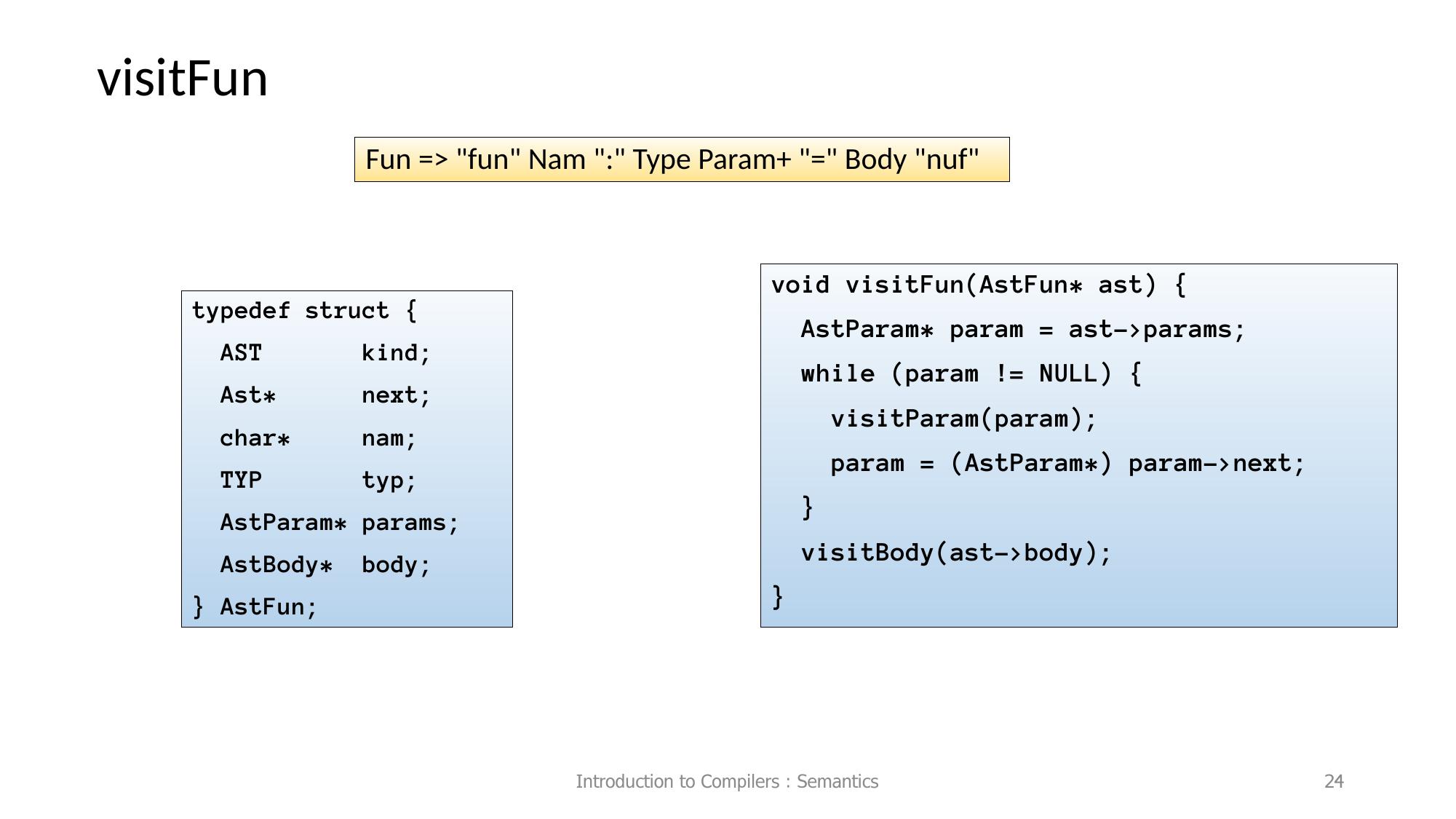

# visitFun
Fun => "fun" Nam ":" Type Param+ "=" Body "nuf"
void visitFun(AstFun* ast) {
  AstParam* param = ast->params;
  while (param != NULL) {
    visitParam(param);
    param = (AstParam*) param->next;
  }
  visitBody(ast->body);
}
typedef struct {
  AST       kind;
  Ast*      next;
  char*     nam;
  TYP       typ;
  AstParam* params;
  AstBody*  body;
} AstFun;
Introduction to Compilers : Semantics
24